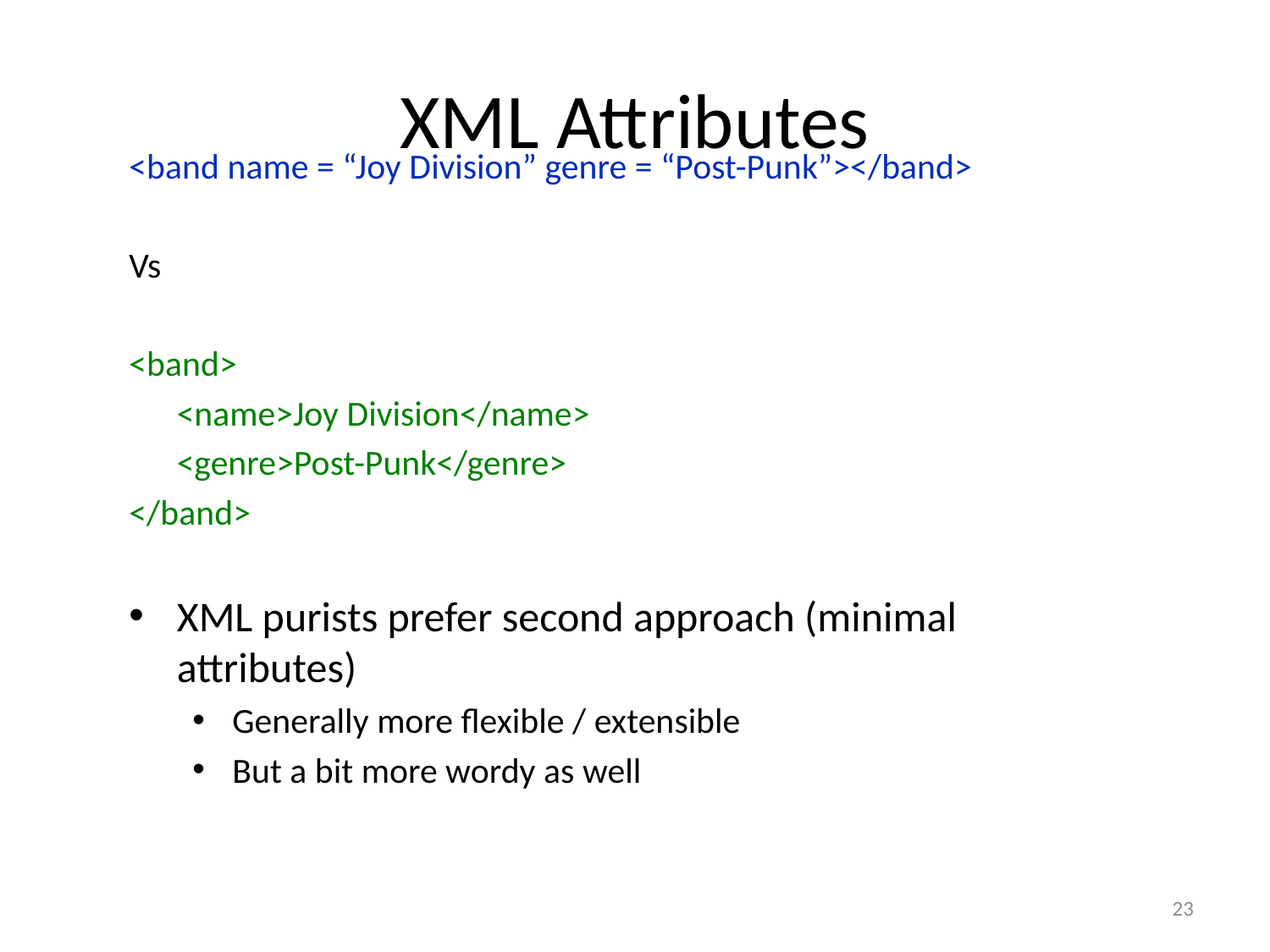

# XML Attributes
<band name = “Joy Division” genre = “Post-Punk”></band>

Vs

<band>
	<name>Joy Division</name>
	<genre>Post-Punk</genre>
</band>

XML purists prefer second approach (minimal attributes)
Generally more flexible / extensible
But a bit more wordy as well
23